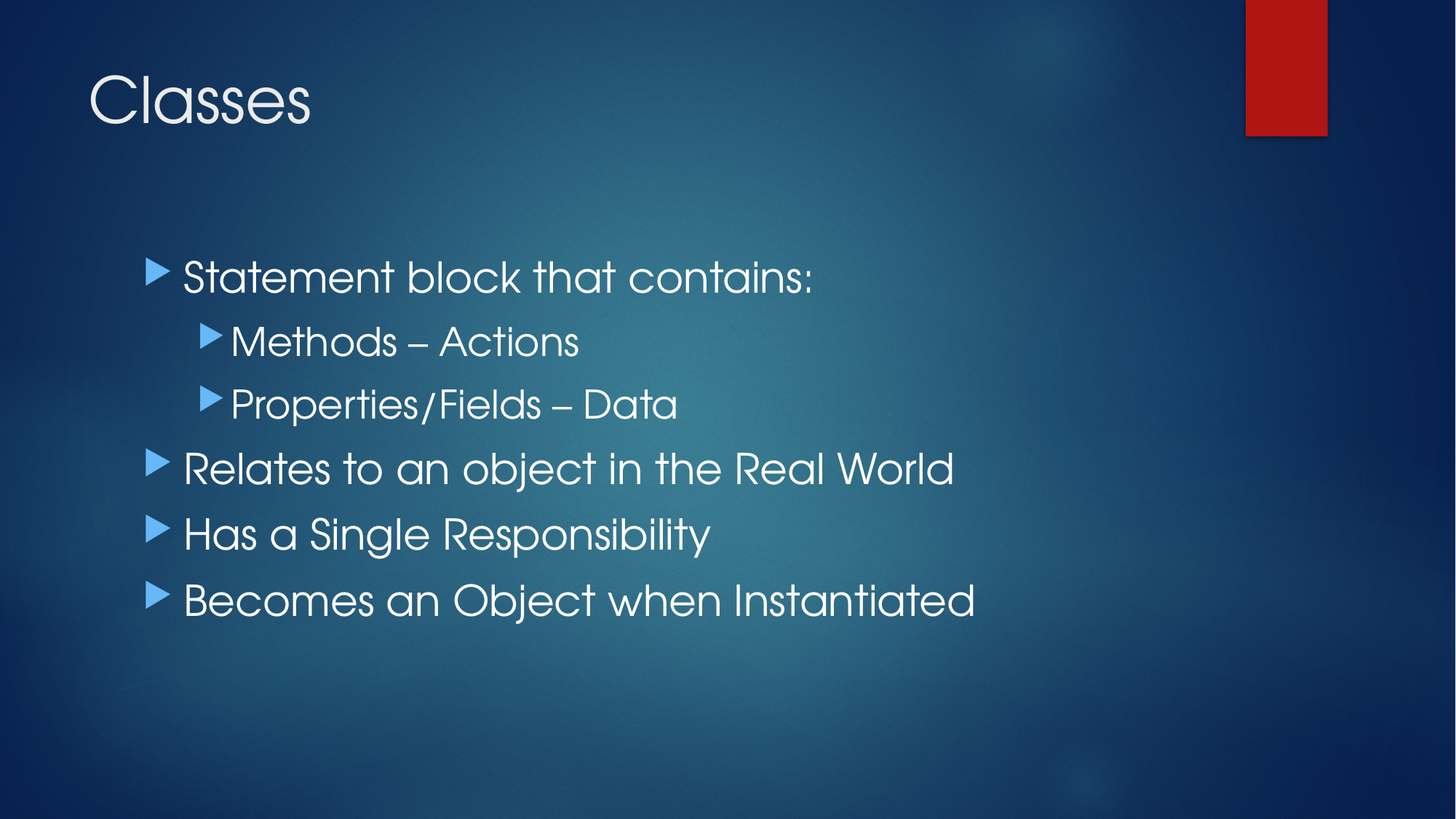

# Classes
Statement block that contains:
Methods – Actions
Properties/Fields – Data
Relates to an object in the Real World
Has a Single Responsibility
Becomes an Object when Instantiated